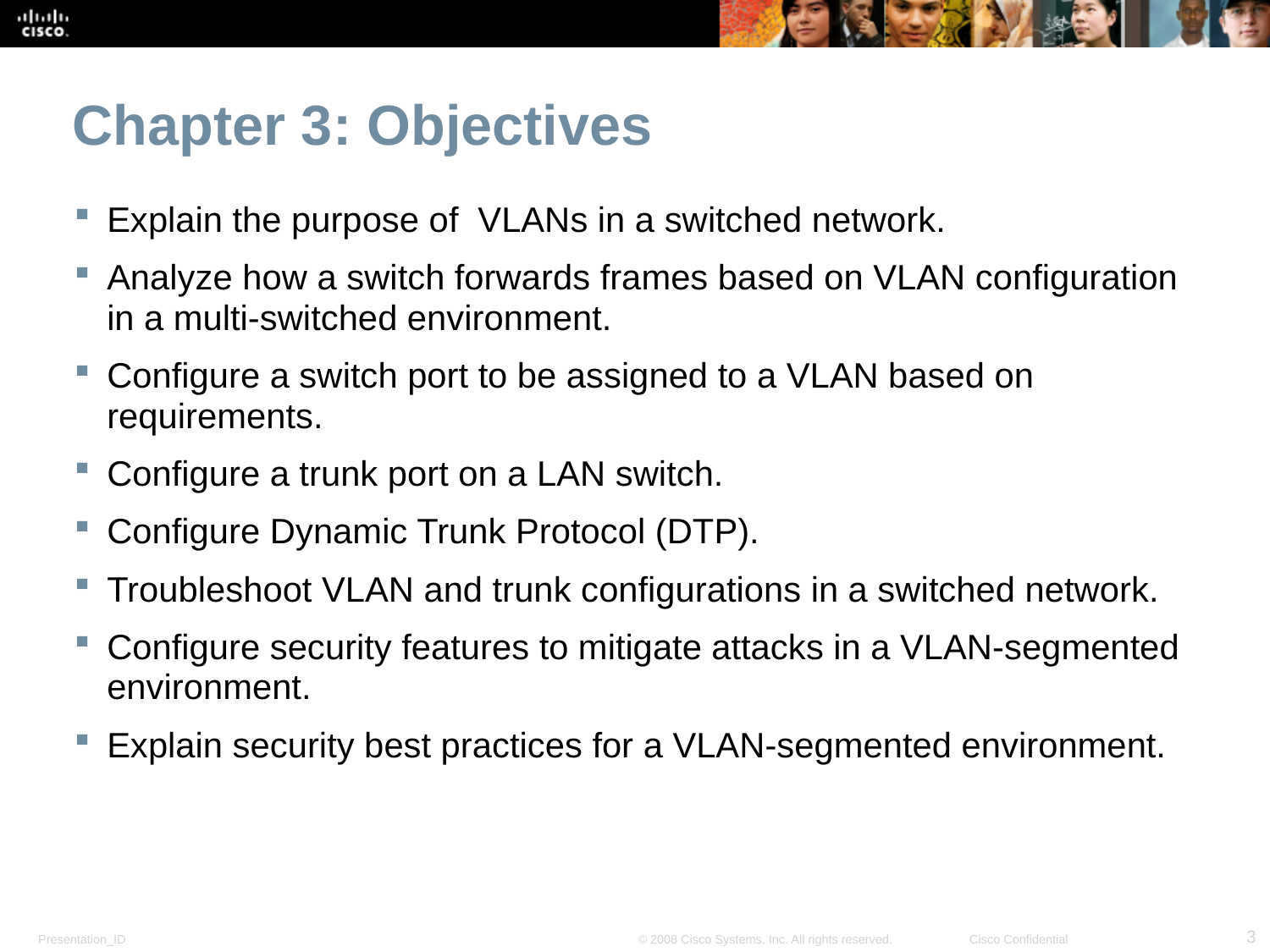

# Chapter 3: Objectives
Explain the purpose of  VLANs in a switched network.
Analyze how a switch forwards frames based on VLAN configuration in a multi-switched environment.
Configure a switch port to be assigned to a VLAN based on requirements.
Configure a trunk port on a LAN switch.
Configure Dynamic Trunk Protocol (DTP).
Troubleshoot VLAN and trunk configurations in a switched network.
Configure security features to mitigate attacks in a VLAN-segmented environment.
Explain security best practices for a VLAN-segmented environment.